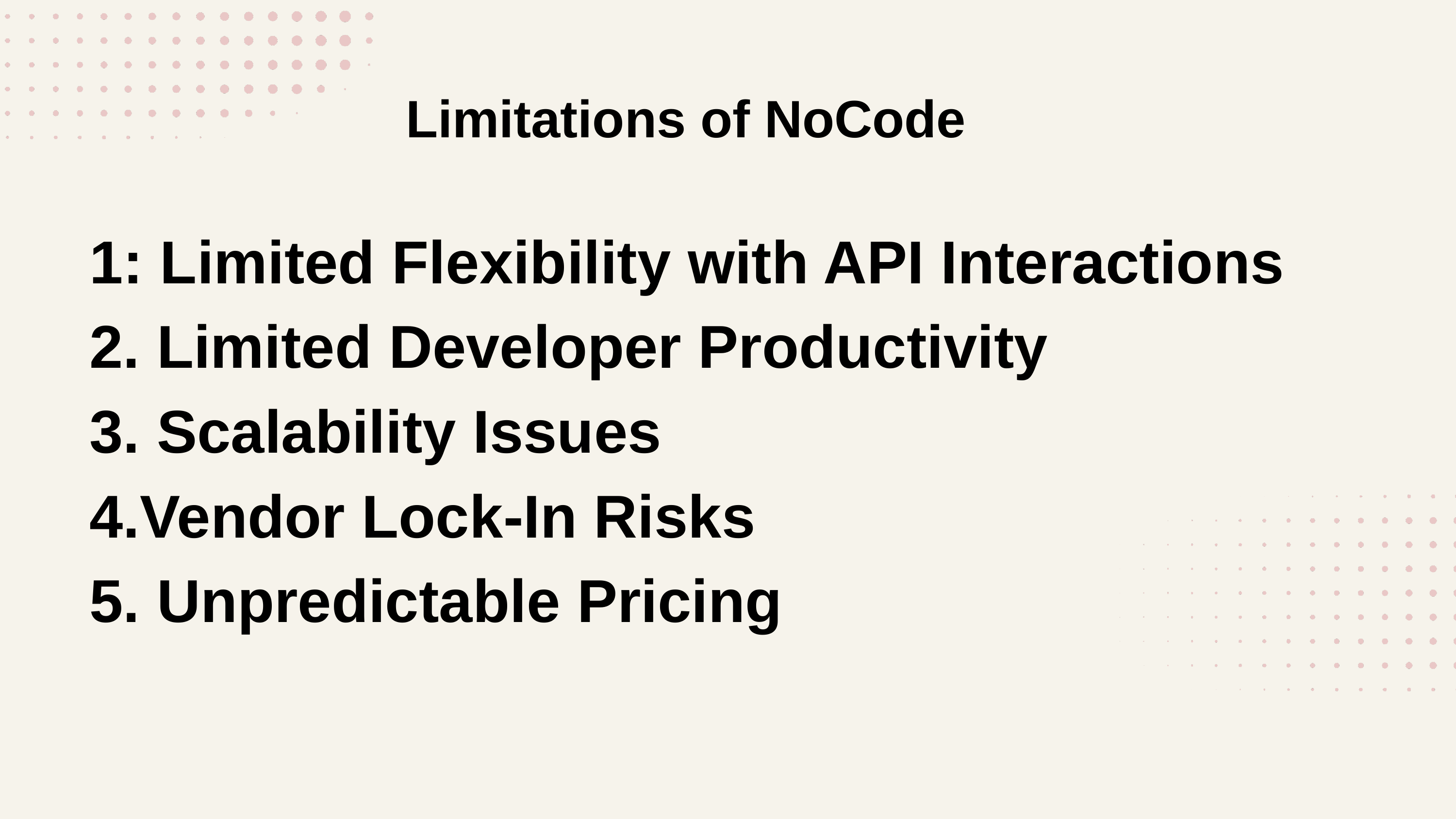

Limitations of NoCode
1: Limited Flexibility with API Interactions‍
2. Limited Developer Productivity
3. Scalability Issues
4.Vendor Lock-In Risks
5. Unpredictable Pricing